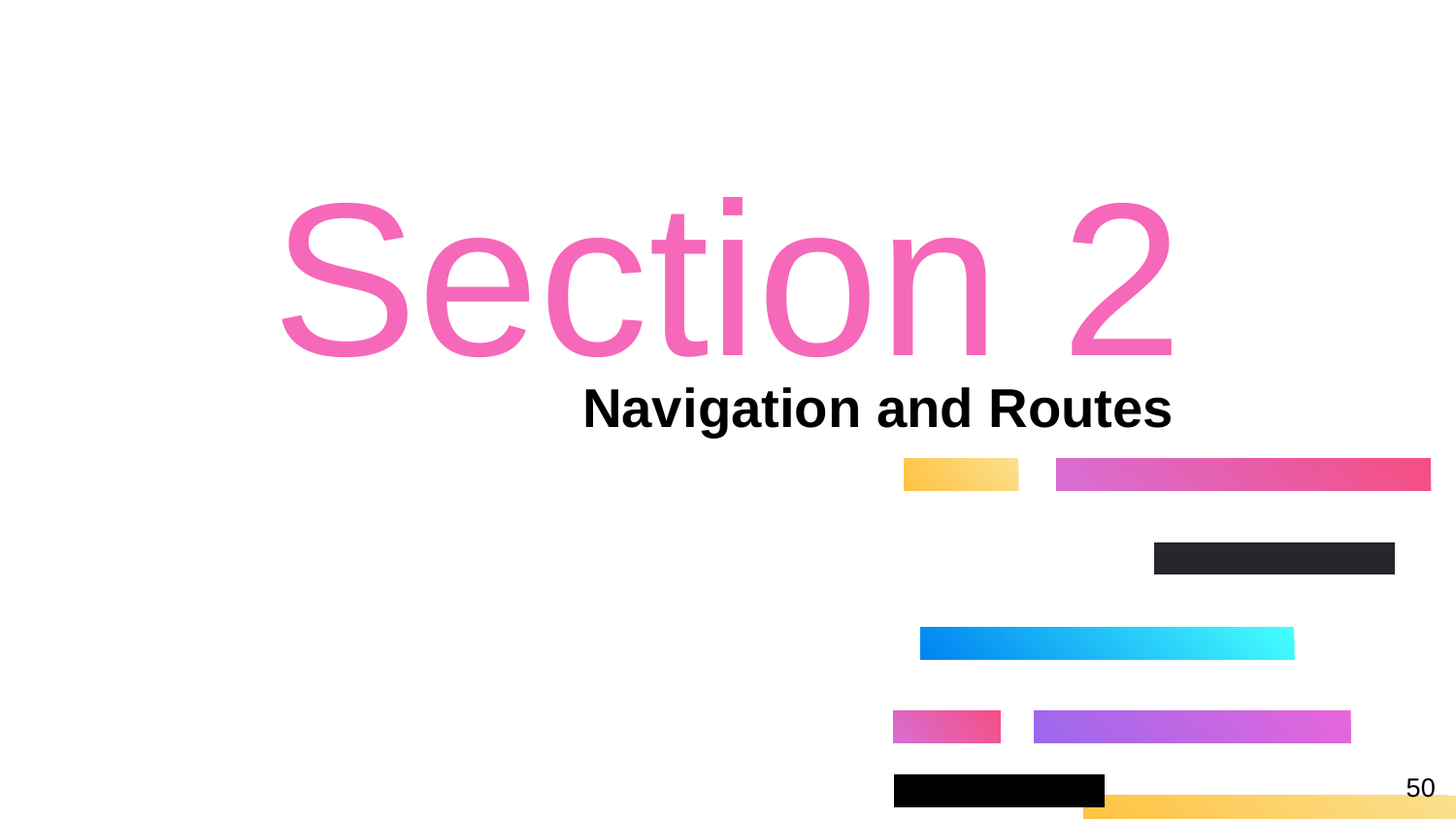

# Section 2
Navigation and Routes
50